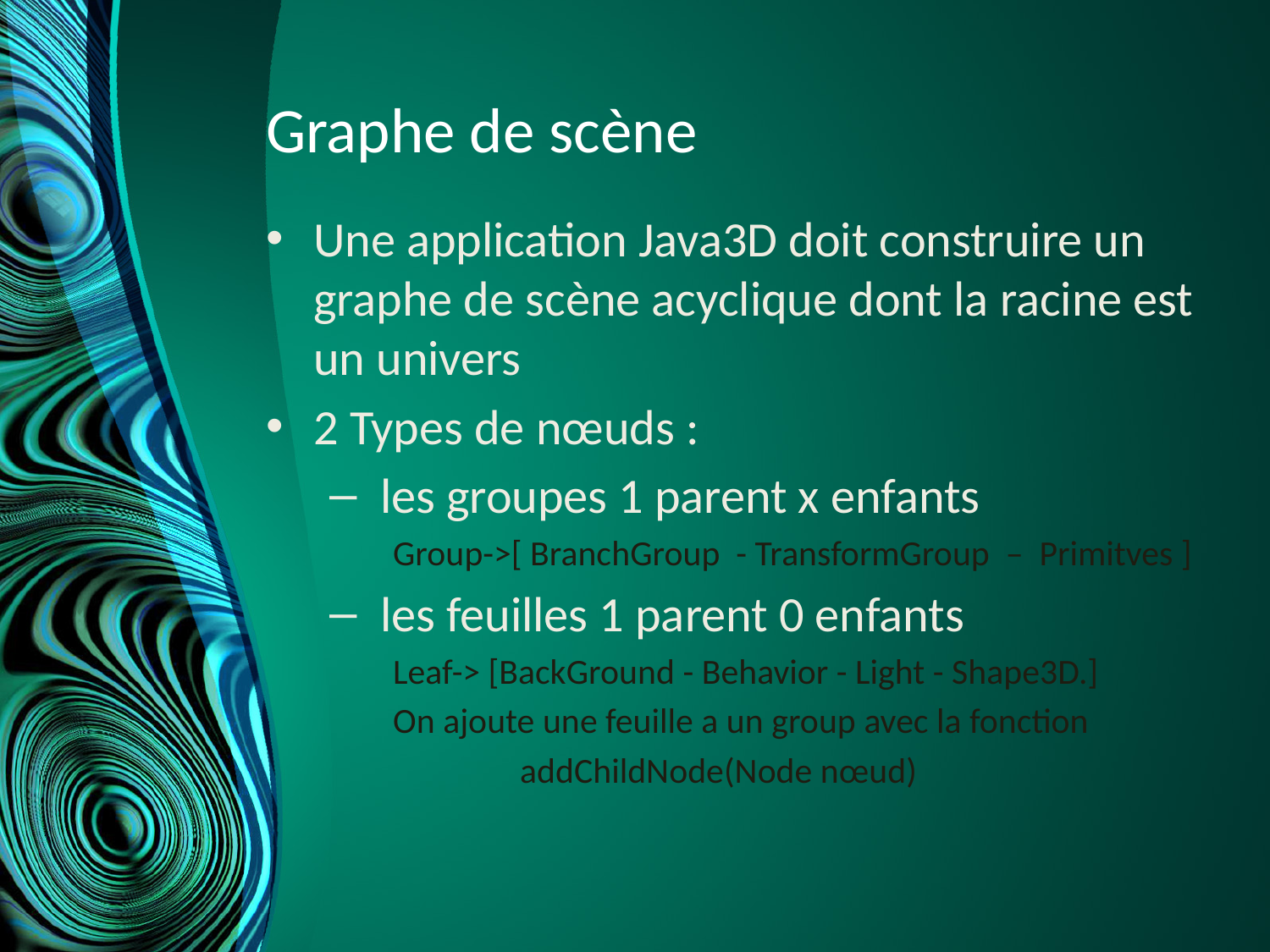

# Graphe de scène
Une application Java3D doit construire un graphe de scène acyclique dont la racine est un univers
2 Types de nœuds :
 les groupes 1 parent x enfants
Group->[ BranchGroup  - TransformGroup  –  Primitves ]
 les feuilles 1 parent 0 enfants
Leaf-> [BackGround - Behavior - Light - Shape3D.]
On ajoute une feuille a un group avec la fonction
	addChildNode(Node nœud)